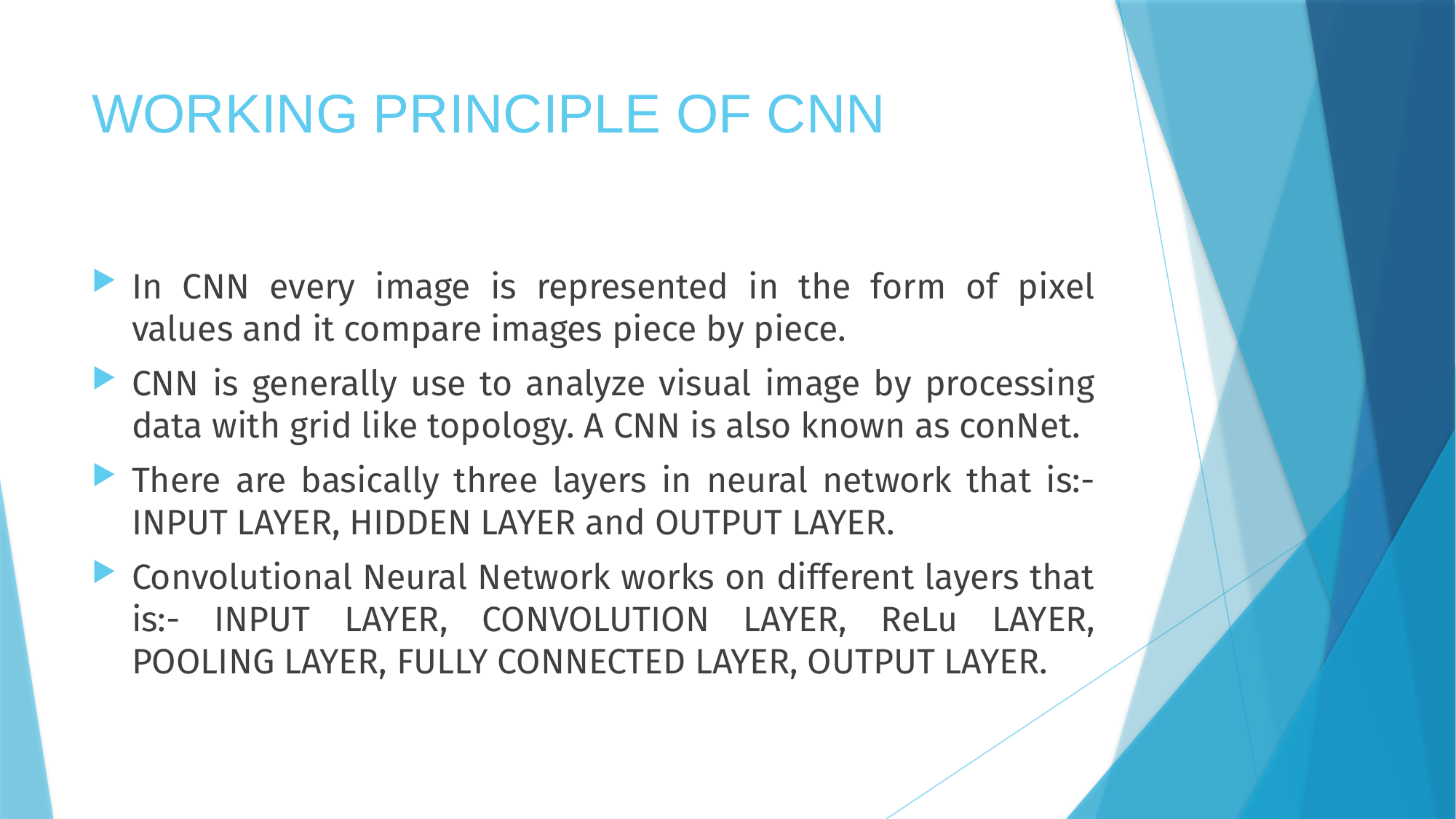

# WORKING PRINCIPLE OF CNN
In CNN every image is represented in the form of pixel values and it compare images piece by piece.
CNN is generally use to analyze visual image by processing data with grid like topology. A CNN is also known as conNet.
There are basically three layers in neural network that is:-INPUT LAYER, HIDDEN LAYER and OUTPUT LAYER.
Convolutional Neural Network works on different layers that is:- INPUT LAYER, CONVOLUTION LAYER, ReLu LAYER, POOLING LAYER, FULLY CONNECTED LAYER, OUTPUT LAYER.